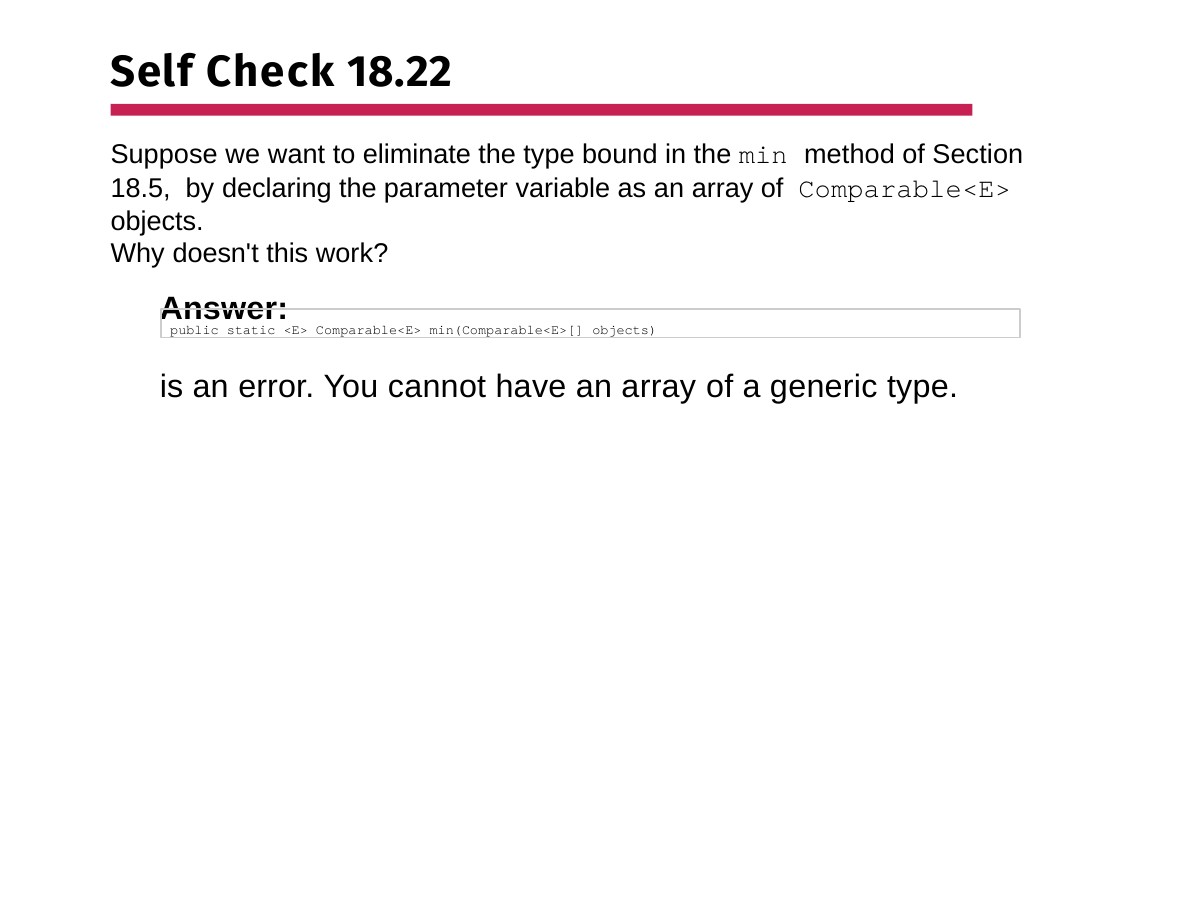

# Self Check 18.22
Suppose we want to eliminate the type bound in the min method of Section 18.5,  by declaring the parameter variable as an array of  Comparable<E> objects.
Why doesn't this work?
Answer:

public static <E> Comparable<E> min(Comparable<E>[] objects)
is an error. You cannot have an array of a generic type.